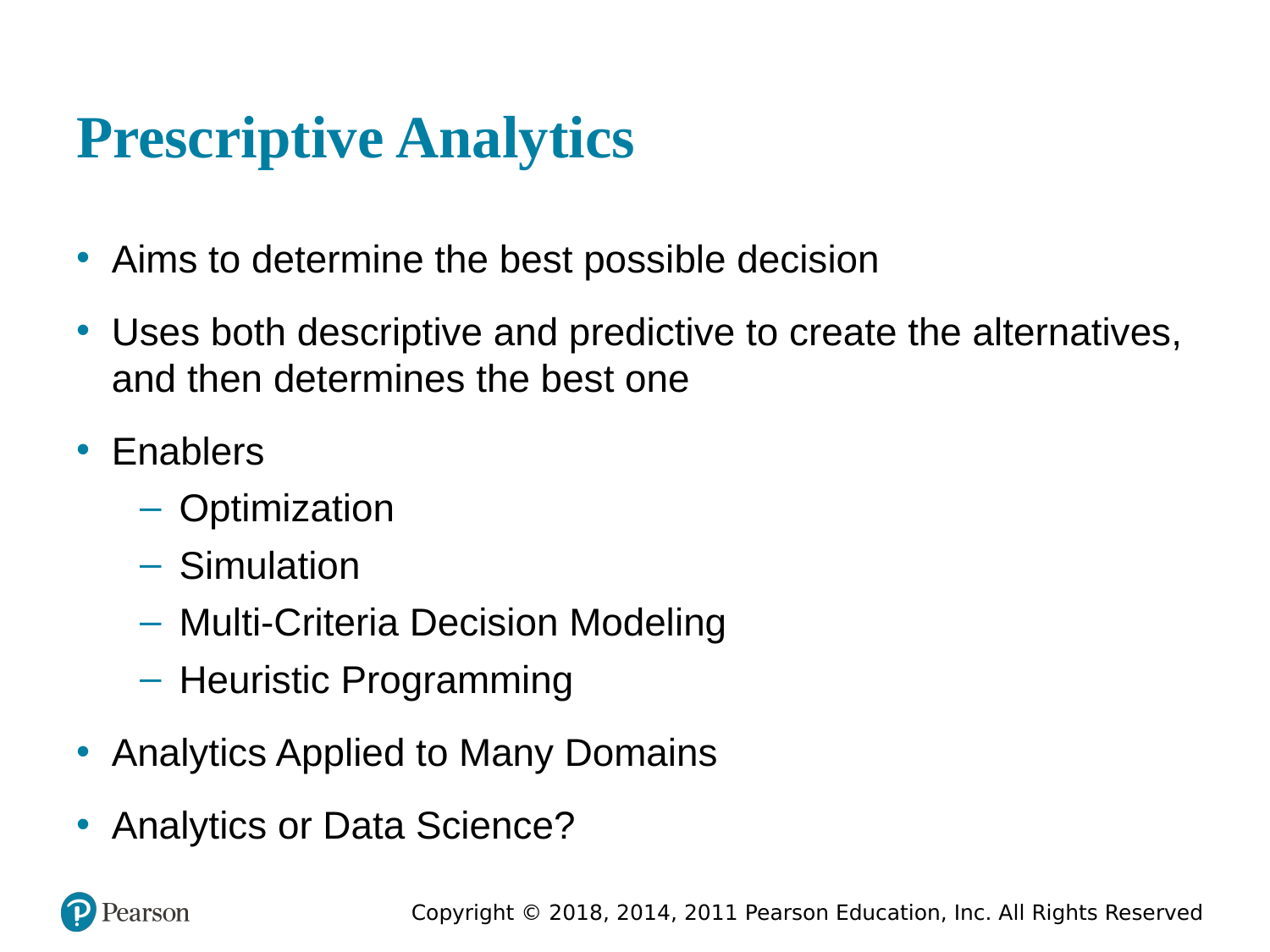

# Prescriptive Analytics
Aims to determine the best possible decision
Uses both descriptive and predictive to create the alternatives, and then determines the best one
Enablers
Optimization
Simulation
Multi-Criteria Decision Modeling
Heuristic Programming
Analytics Applied to Many Domains
Analytics or Data Science?